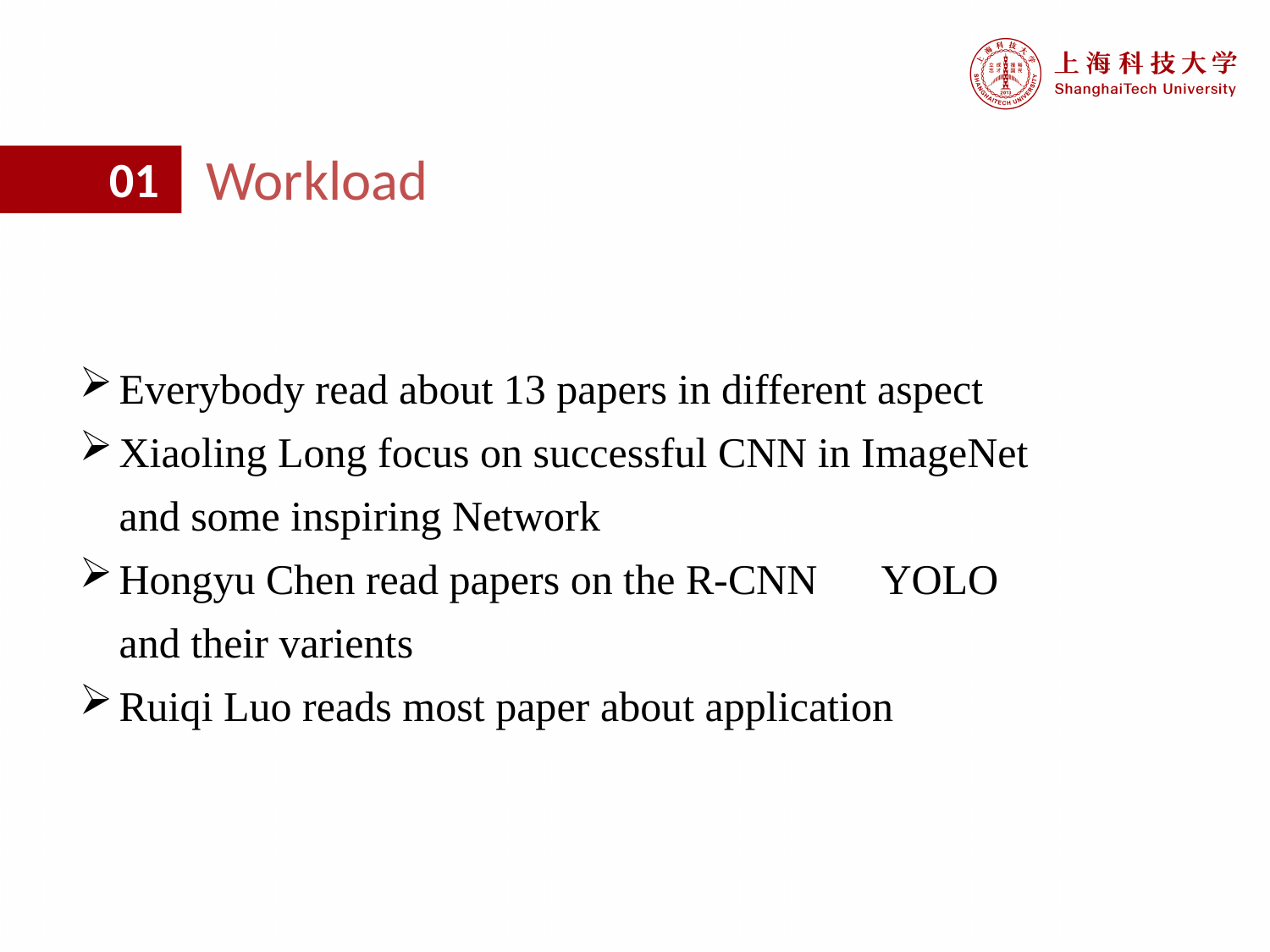

Workload
01
Everybody read about 13 papers in different aspect
Xiaoling Long focus on successful CNN in ImageNet and some inspiring Network
Hongyu Chen read papers on the R-CNN 	YOLO and their varients
Ruiqi Luo reads most paper about application